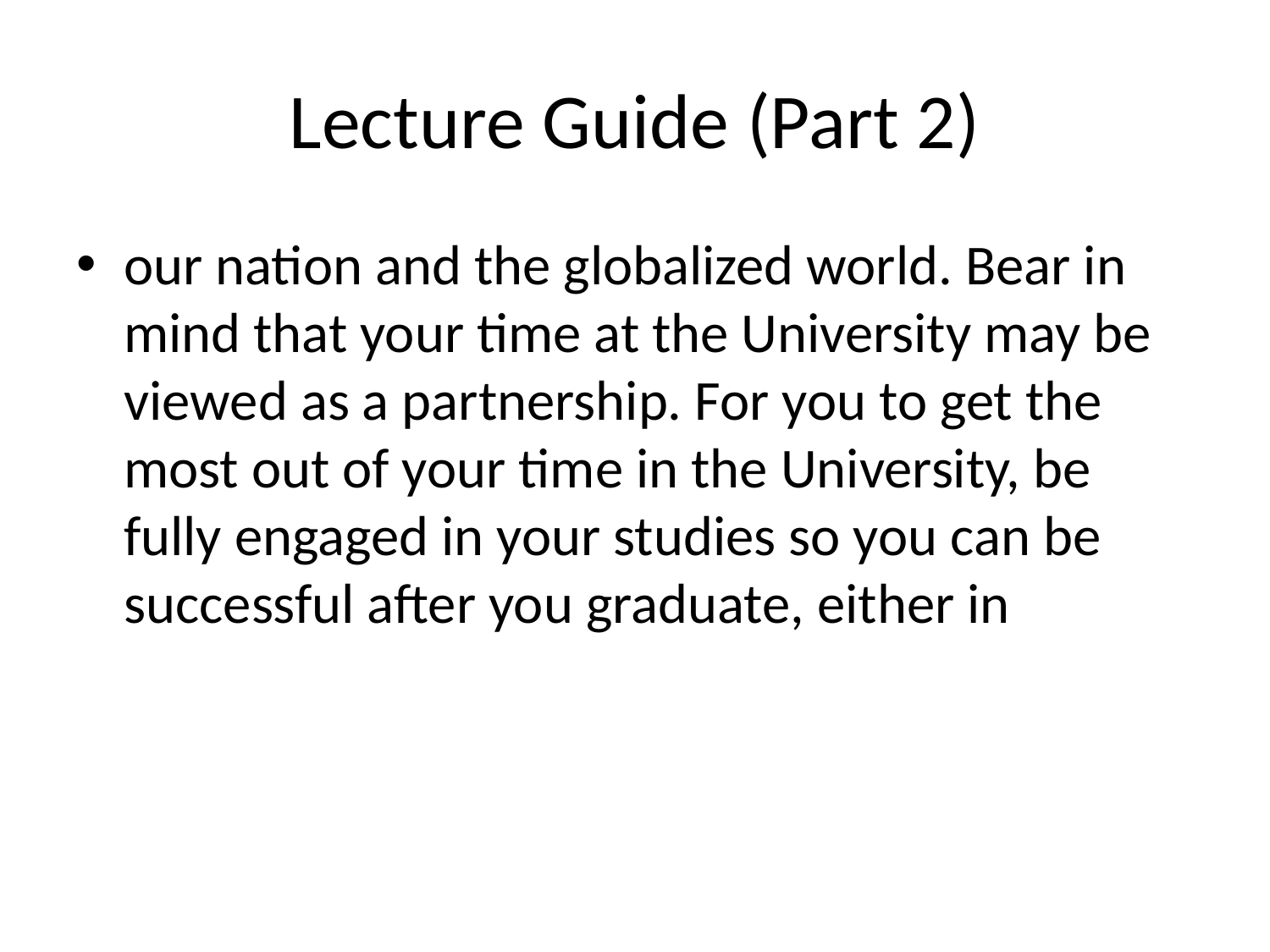

# Lecture Guide (Part 2)
our nation and the globalized world. Bear in mind that your time at the University may be viewed as a partnership. For you to get the most out of your time in the University, be fully engaged in your studies so you can be successful after you graduate, either in